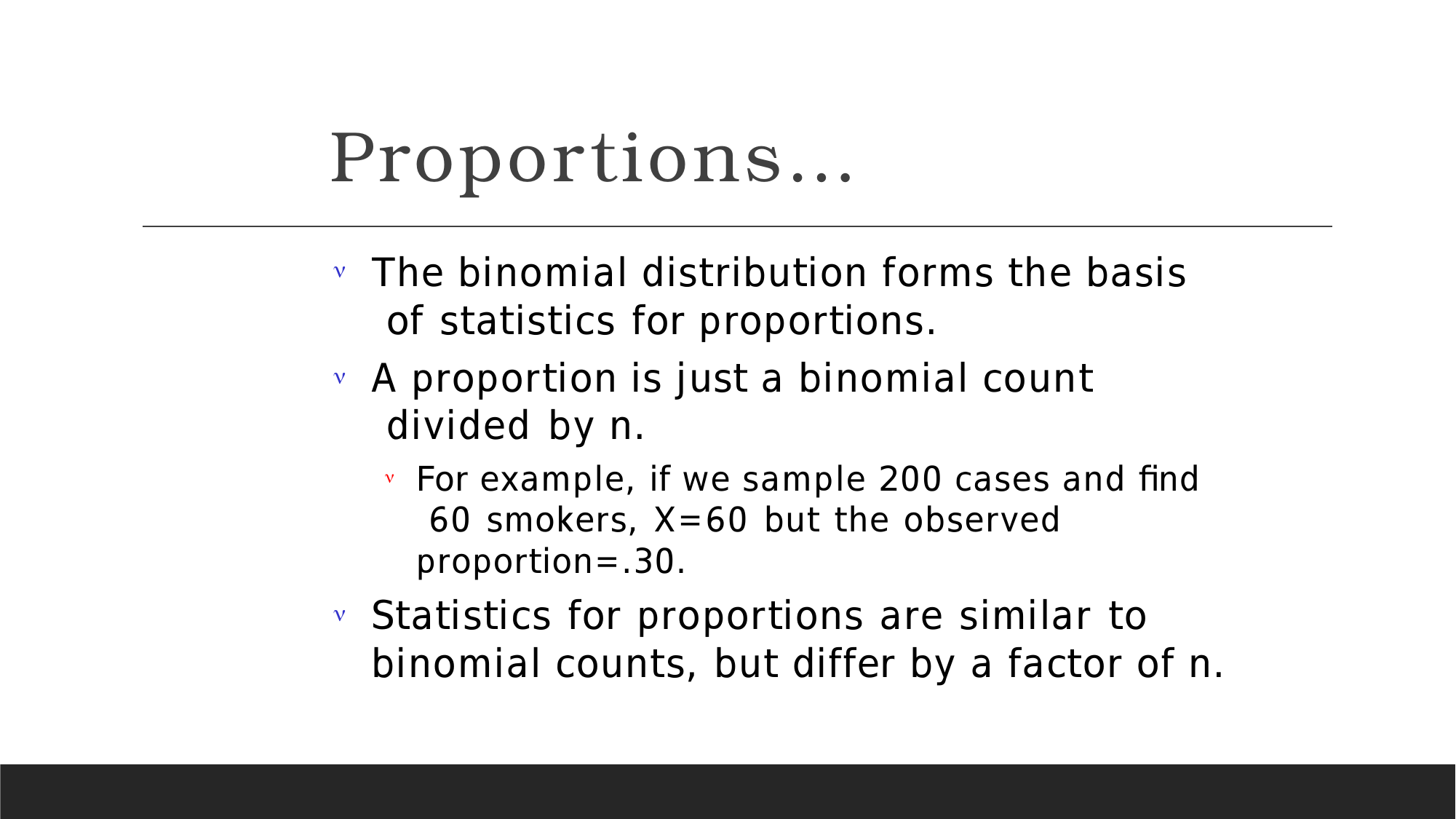

# Proportions…
The binomial distribution forms the basis  of statistics for proportions.
A proportion is just a binomial count  divided by n.
ν
ν
For example, if we sample 200 cases and find  60 smokers, X=60 but the observed  proportion=.30.
Statistics for proportions are similar to  binomial counts, but differ by a factor of n.
ν
ν